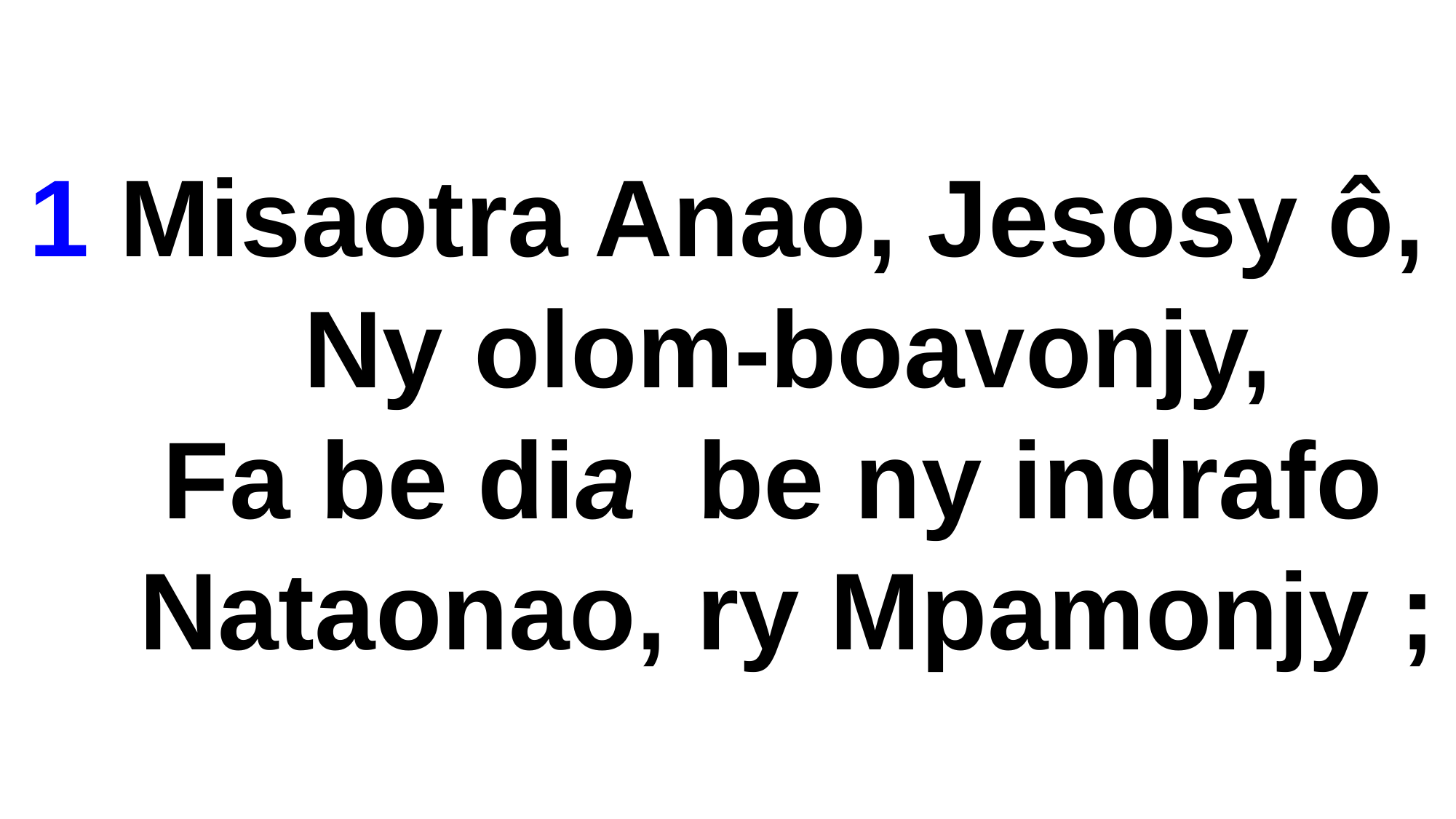

# 1 Misaotra Anao, Jesosy ô,
    Ny olom-boavonjy,
   Fa be dia  be ny indrafo
    Nataonao, ry Mpamonjy ;